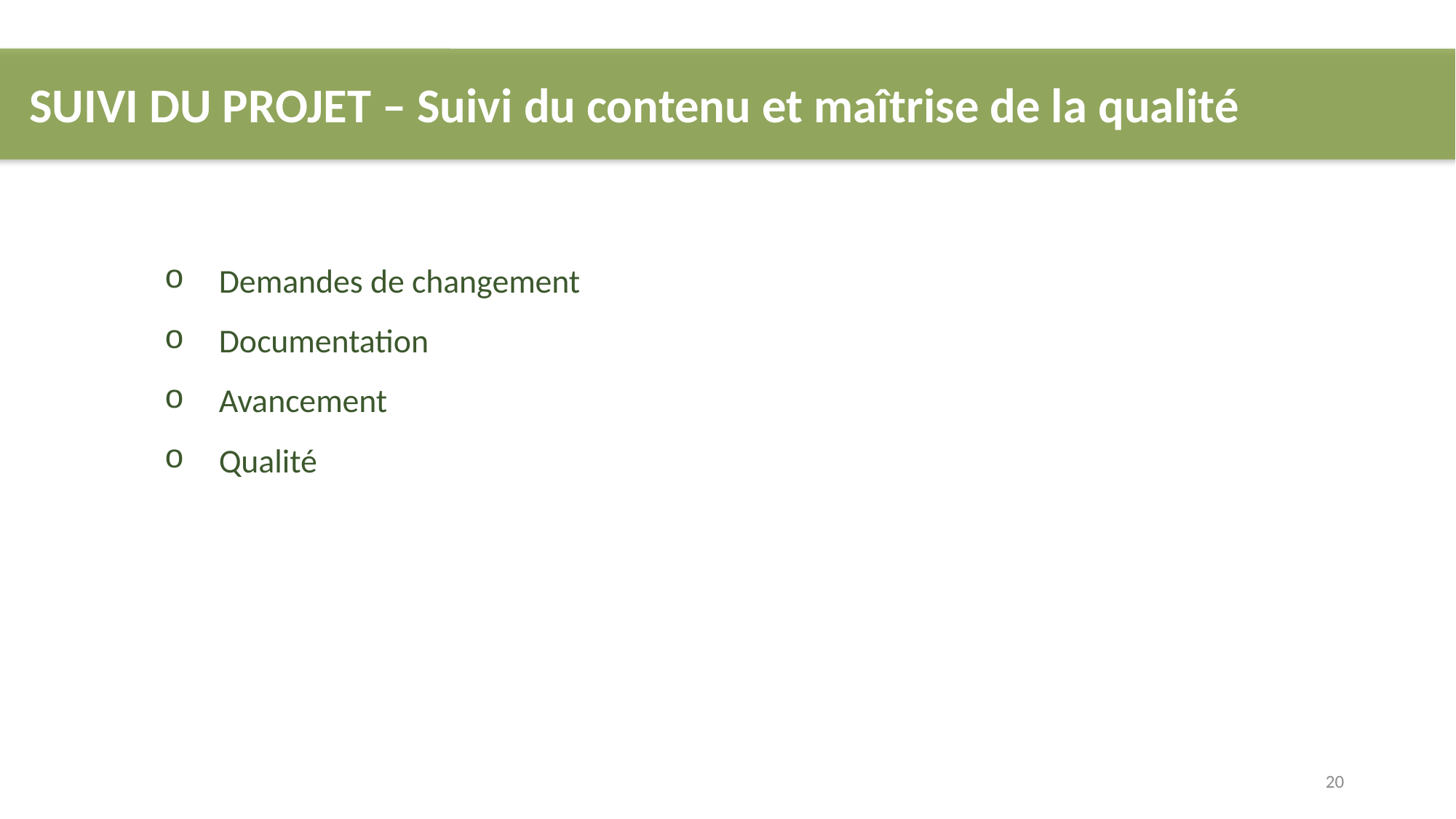

SUIVI DU PROJET – Suivi du contenu et maîtrise de la qualité
Demandes de changement
Documentation
Avancement
Qualité
20